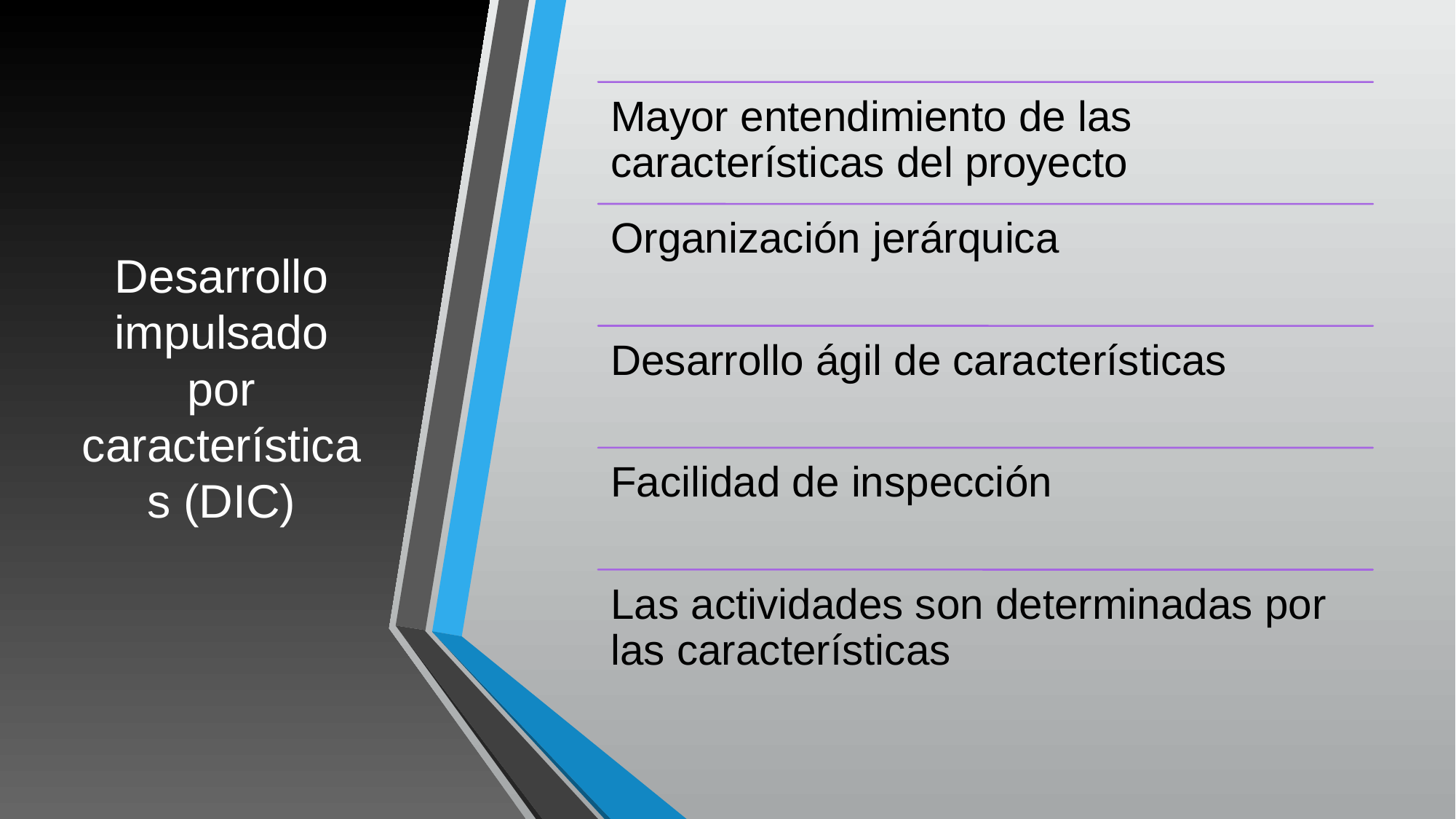

# Desarrollo impulsado por características (DIC)
Mayor entendimiento de las características del proyecto
Organización jerárquica
Desarrollo ágil de características
Facilidad de inspección
Las actividades son determinadas por las características